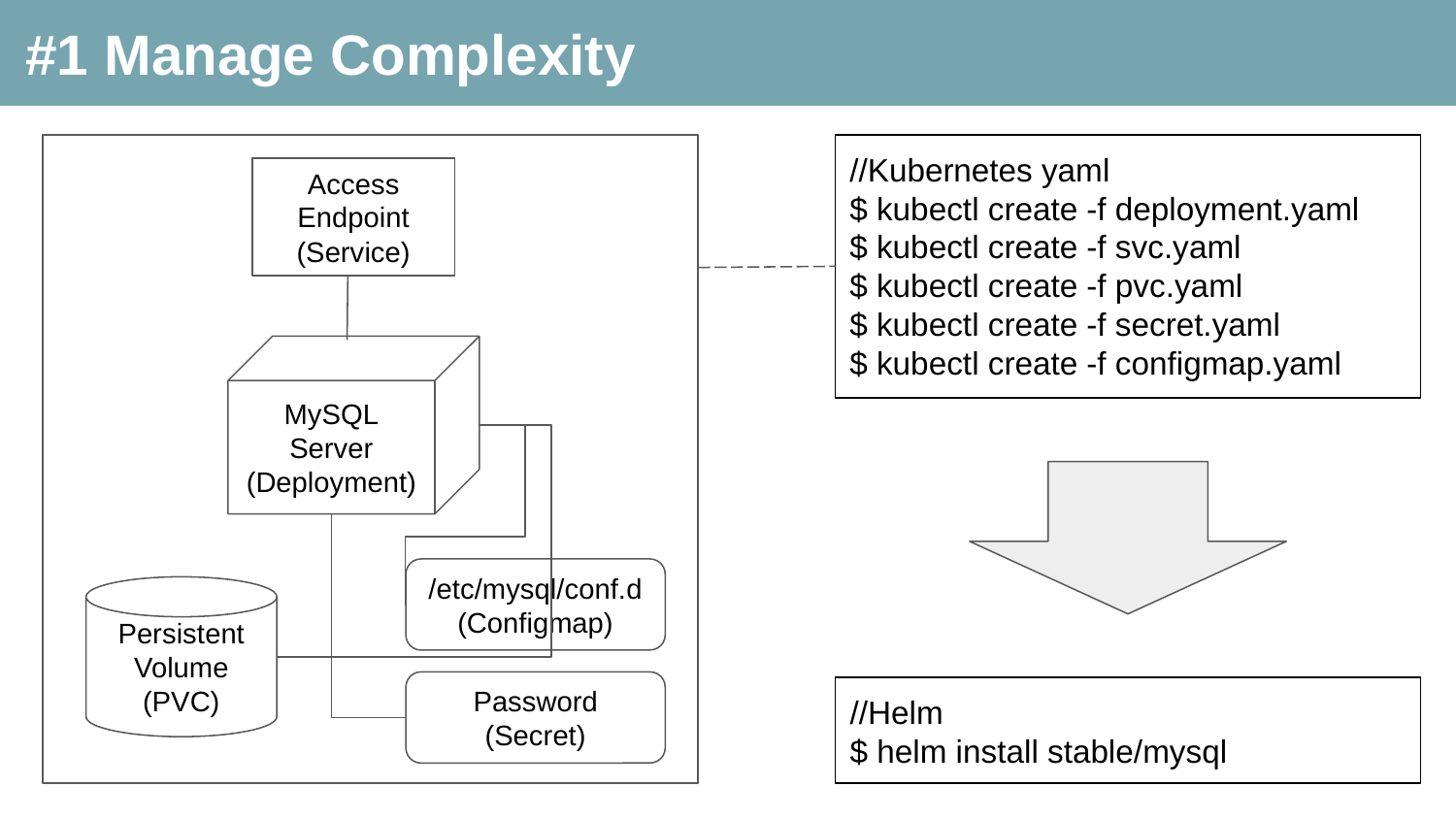

#1 Manage Complexity

//Kubernetes yaml
$ kubectl create -f deployment.yaml
$ kubectl create -f svc.yaml
$ kubectl create -f pvc.yaml
$ kubectl create -f secret.yaml
$ kubectl create -f configmap.yaml
Access
Endpoint
(Service)
MySQL
Server
(Deployment)

/etc/mysql/conf.d
(Configmap)
Persistent
Volume
(PVC)
Password
(Secret)
//Helm
$ helm install stable/mysql